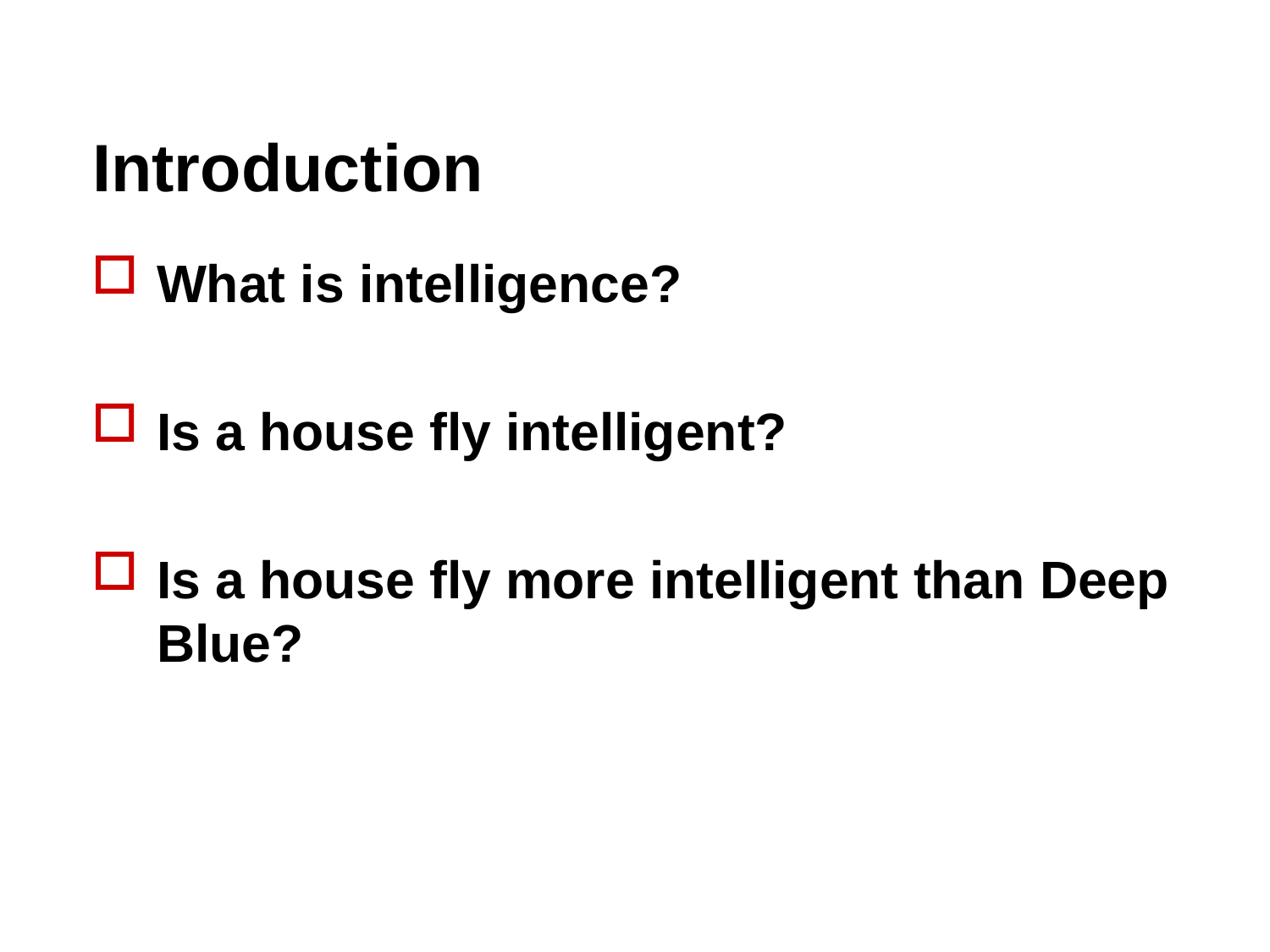

# Introduction
What is intelligence?

Is a house fly intelligent?

Is a house fly more intelligent than Deep Blue?